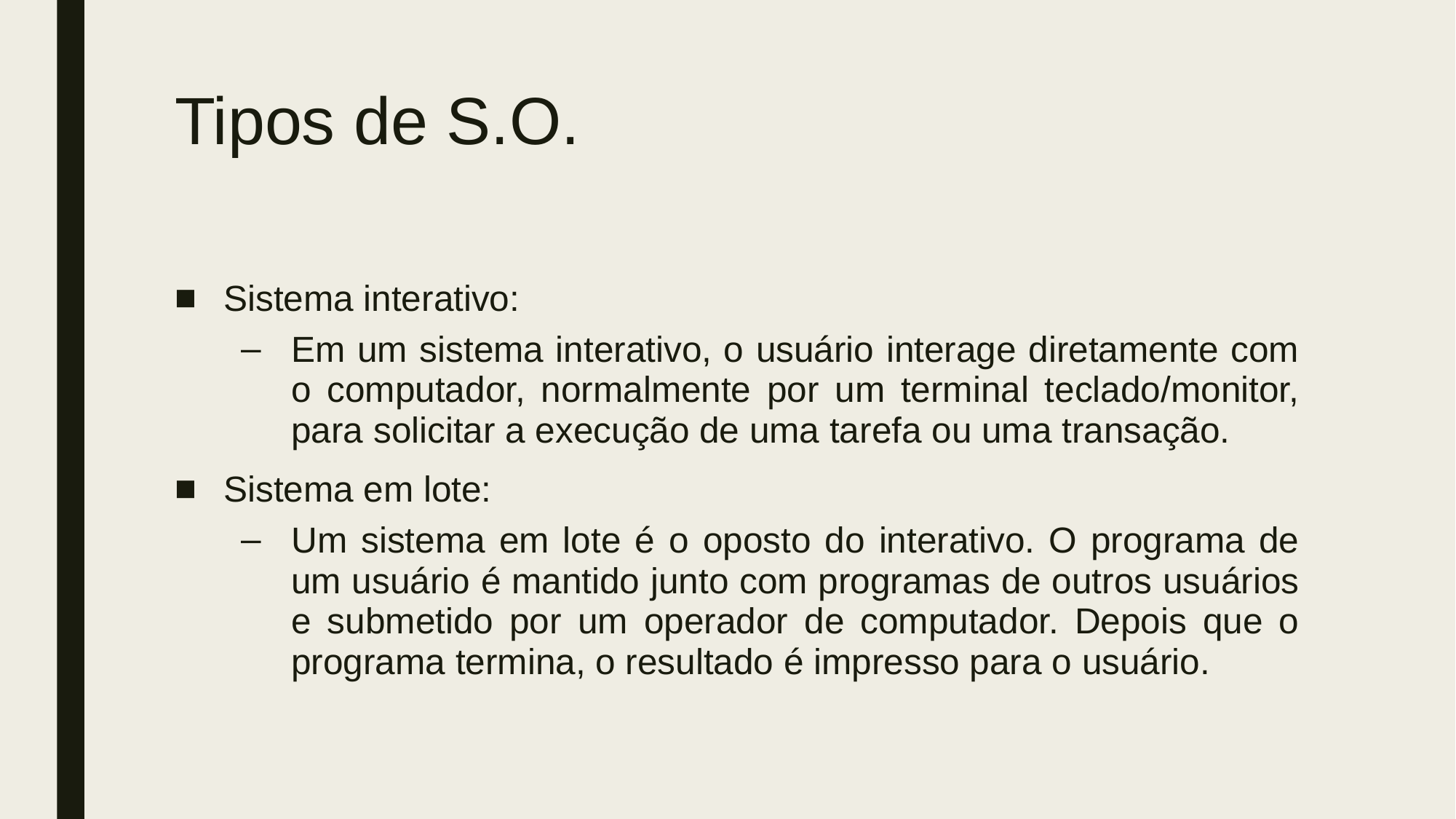

# Tipos de S.O.

Sistema interativo:
Em um sistema interativo, o usuário interage diretamente com o computador, normalmente por um terminal teclado/monitor, para solicitar a execução de uma tarefa ou uma transação.
Sistema em lote:
Um sistema em lote é o oposto do interativo. O programa de um usuário é mantido junto com programas de outros usuários e submetido por um operador de computador. Depois que o programa termina, o resultado é impresso para o usuário.